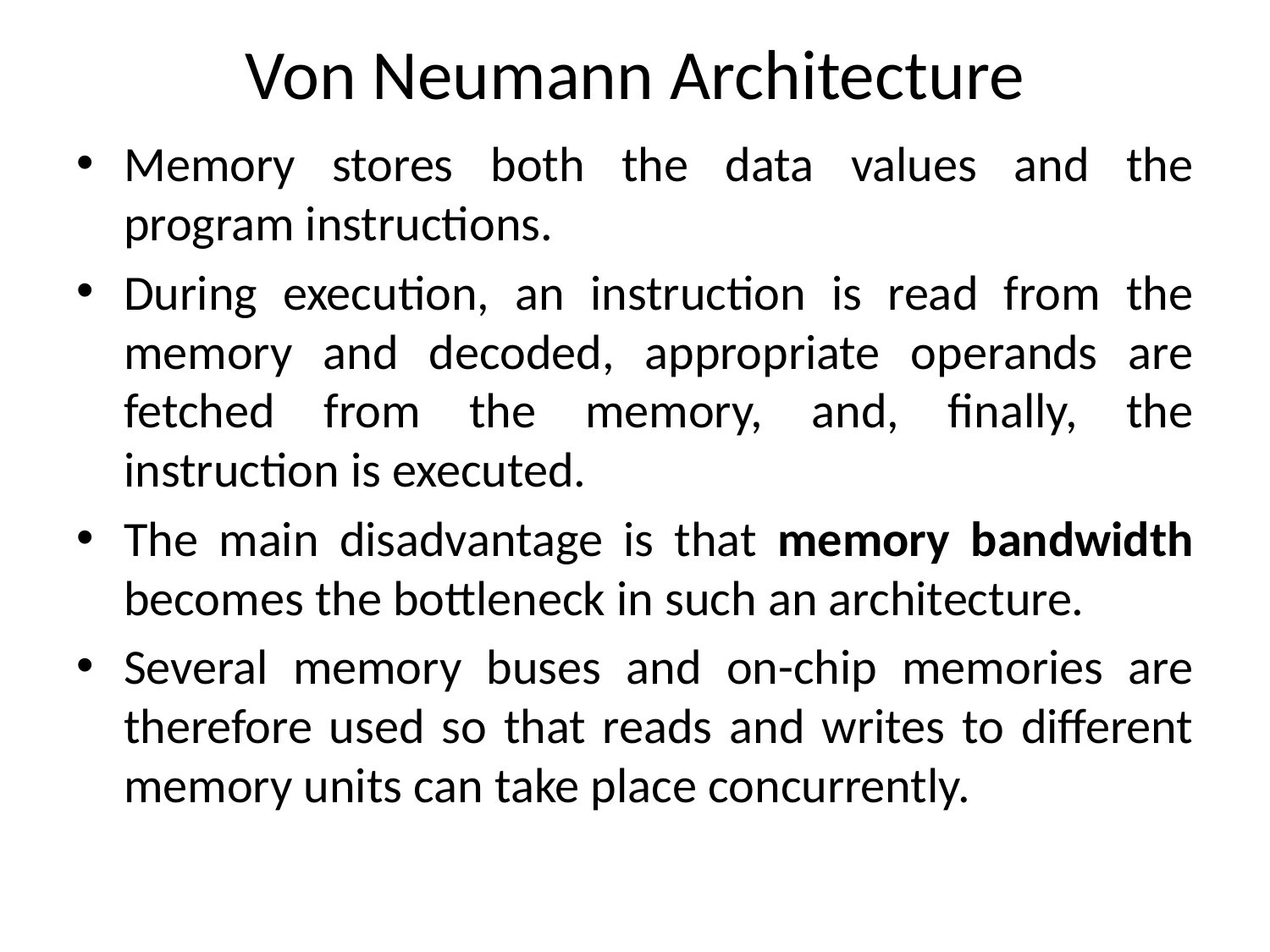

# Von Neumann Architecture
Memory stores both the data values and the program instructions.
During execution, an instruction is read from the memory and decoded, appropriate operands are fetched from the memory, and, finally, the instruction is executed.
The main disadvantage is that memory bandwidth becomes the bottleneck in such an architecture.
Several memory buses and on-chip memories are therefore used so that reads and writes to different memory units can take place concurrently.